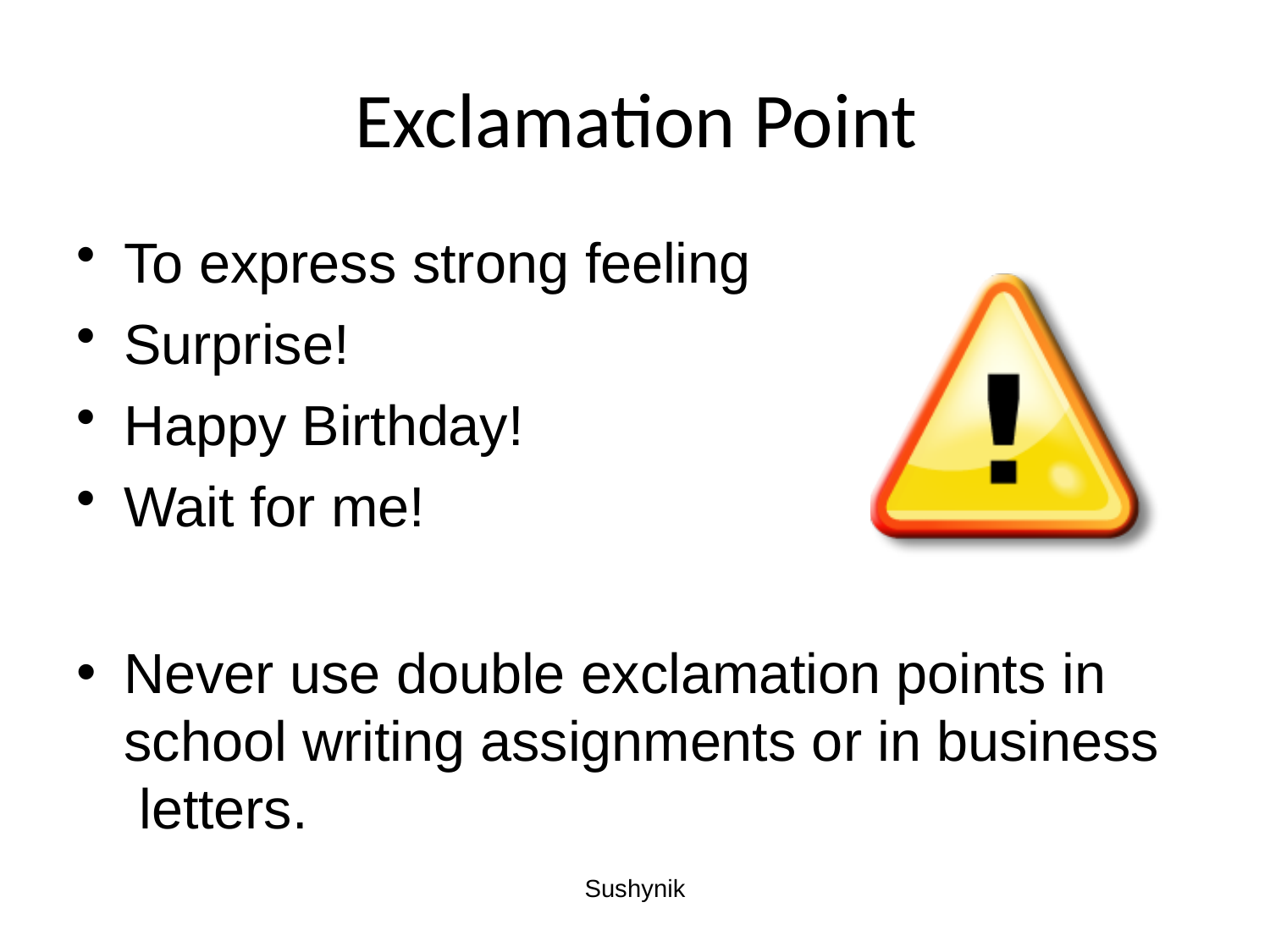

# Exclamation Point
To express strong feeling
Surprise!
Happy Birthday!
Wait for me!

Never use double exclamation points in  school writing assignments or in business  letters.

Sushynik